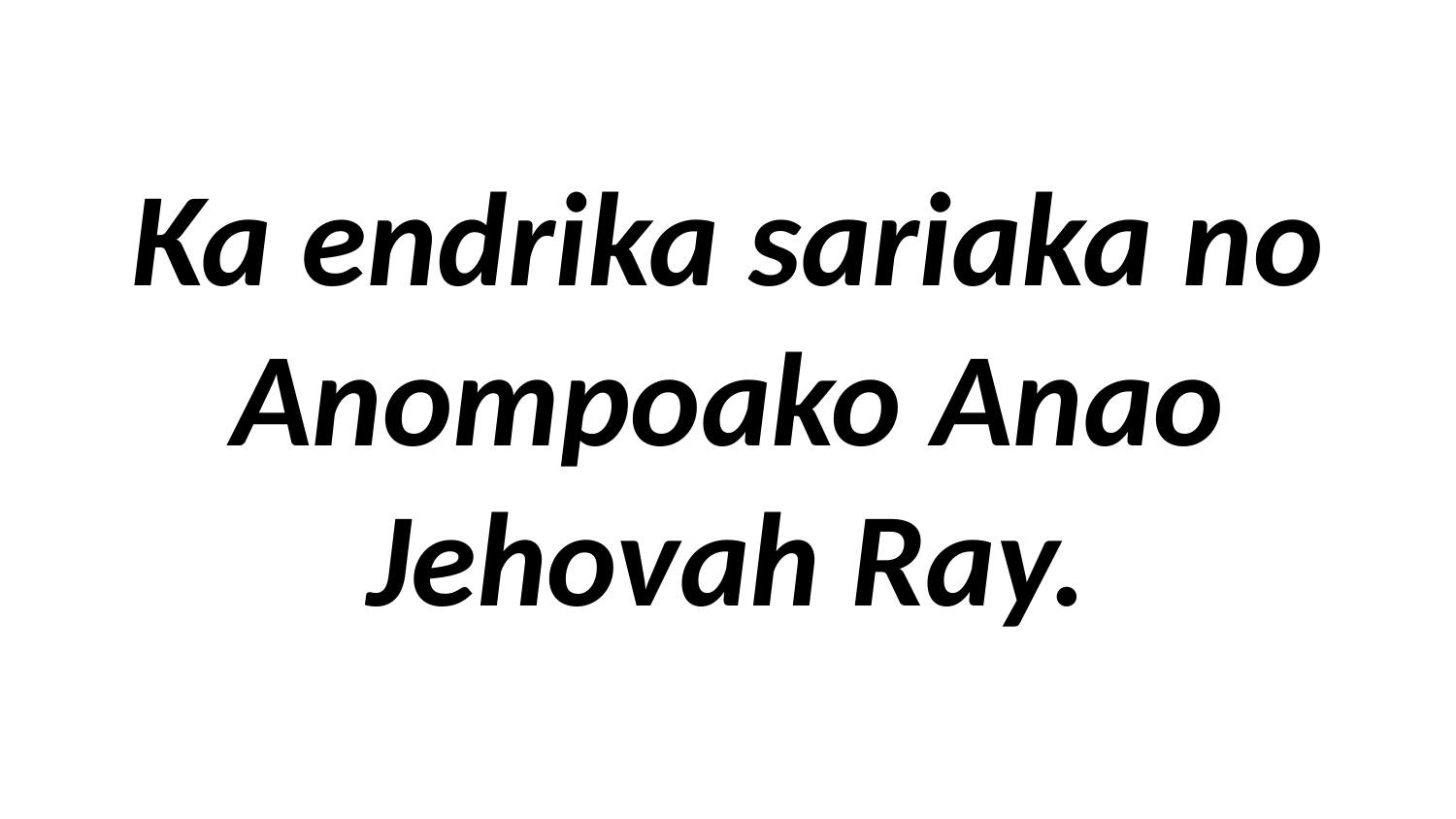

Ka endrika sariaka no
Anompoako Anao Jehovah Ray.